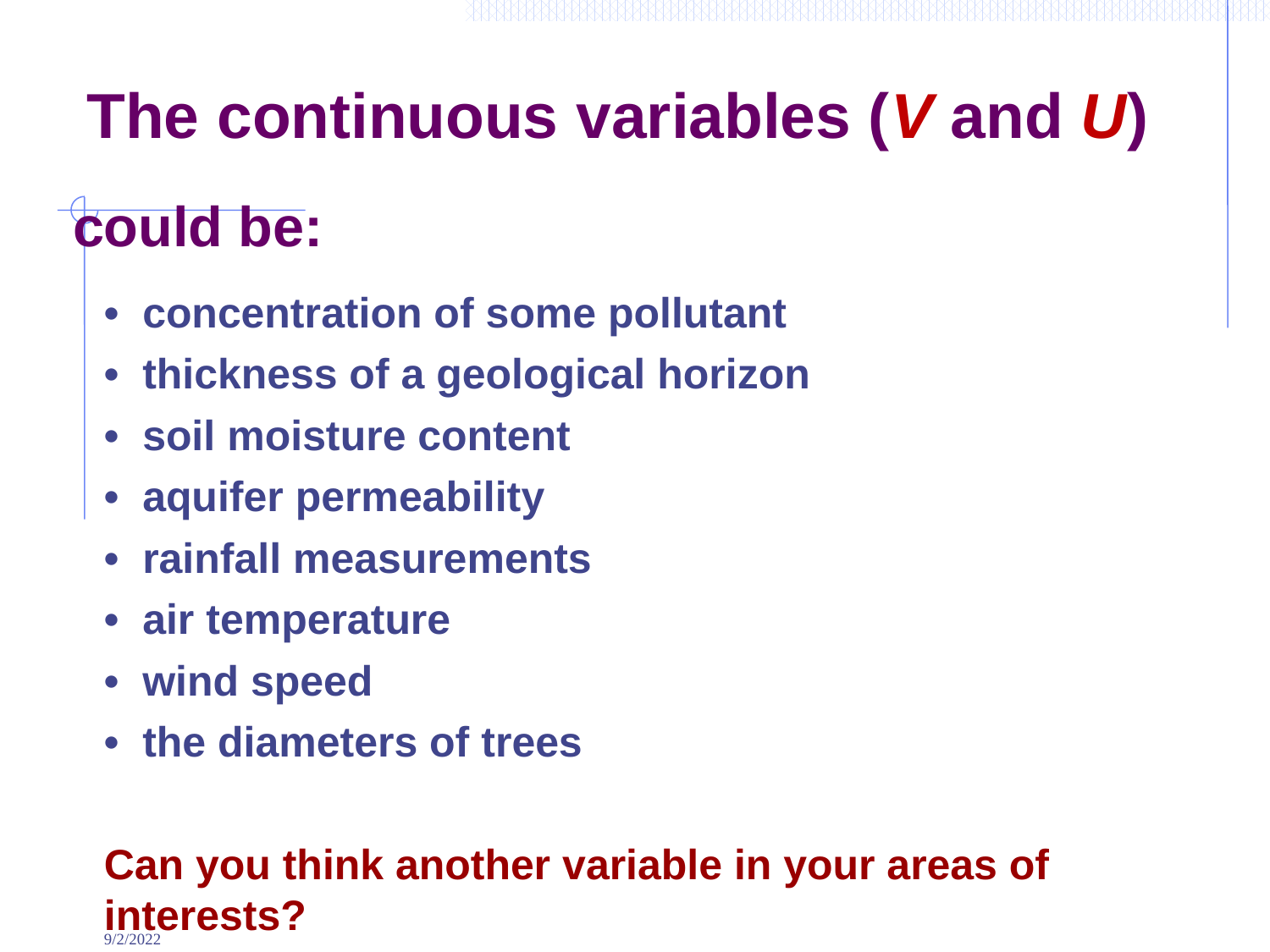

# The continuous variables (V and U)
could be:
•  concentration of some pollutant
•  thickness of a geological horizon
•  soil moisture content
•  aquifer permeability
•  rainfall measurements
•  air temperature
•  wind speed
•  the diameters of trees

Can you think another variable in your areas of interests?

9/2/2022